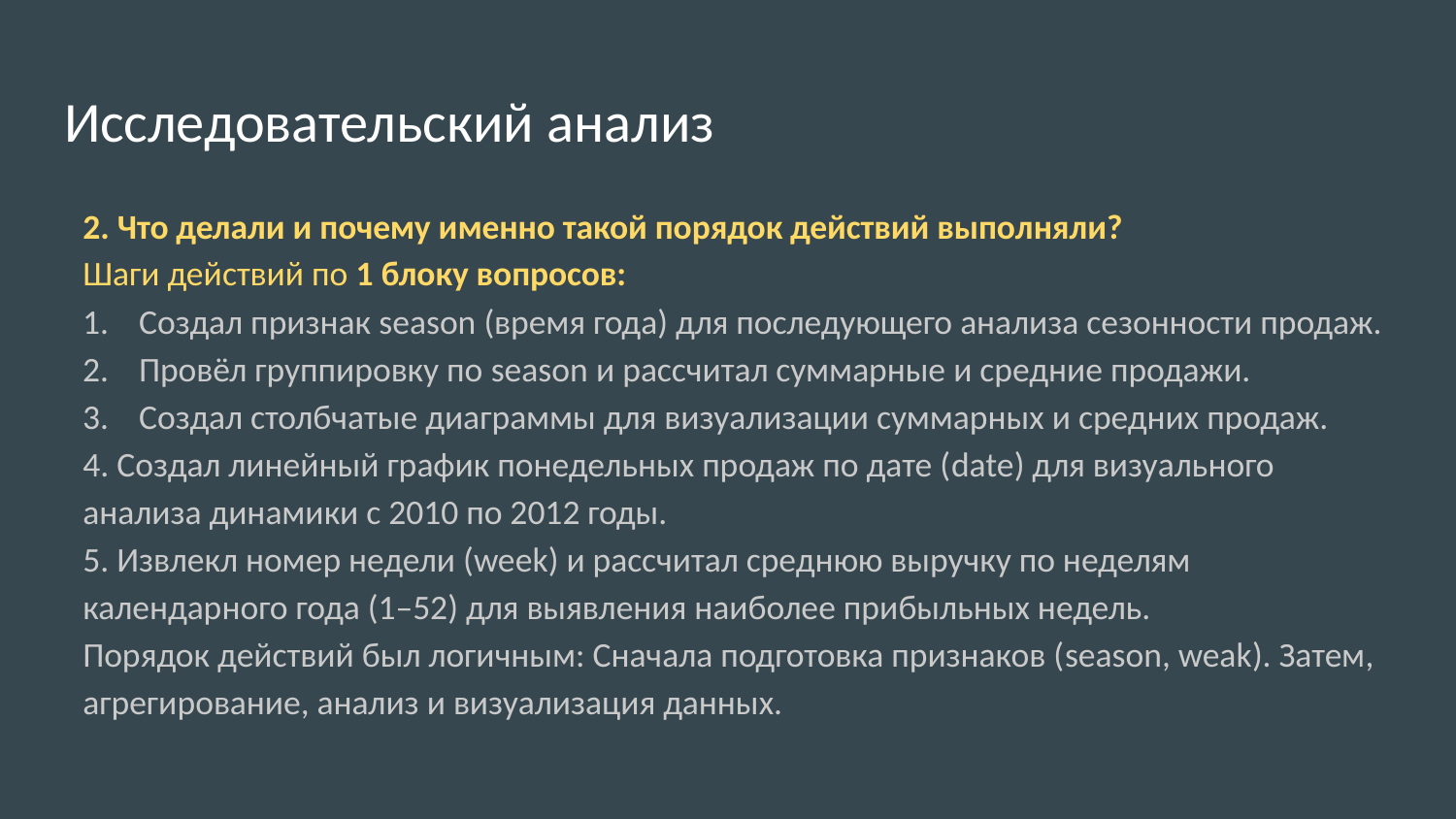

# Исследовательский анализ
2. Что делали и почему именно такой порядок действий выполняли?
Шаги действий по 1 блоку вопросов:
Создал признак season (время года) для последующего анализа сезонности продаж.
Провёл группировку по season и рассчитал суммарные и средние продажи.
Создал столбчатые диаграммы для визуализации суммарных и средних продаж.
4. Создал линейный график понедельных продаж по дате (date) для визуального анализа динамики с 2010 по 2012 годы.
5. Извлекл номер недели (week) и рассчитал среднюю выручку по неделям календарного года (1–52) для выявления наиболее прибыльных недель.
Порядок действий был логичным: Сначала подготовка признаков (season, weak). Затем, агрегирование, анализ и визуализация данных.